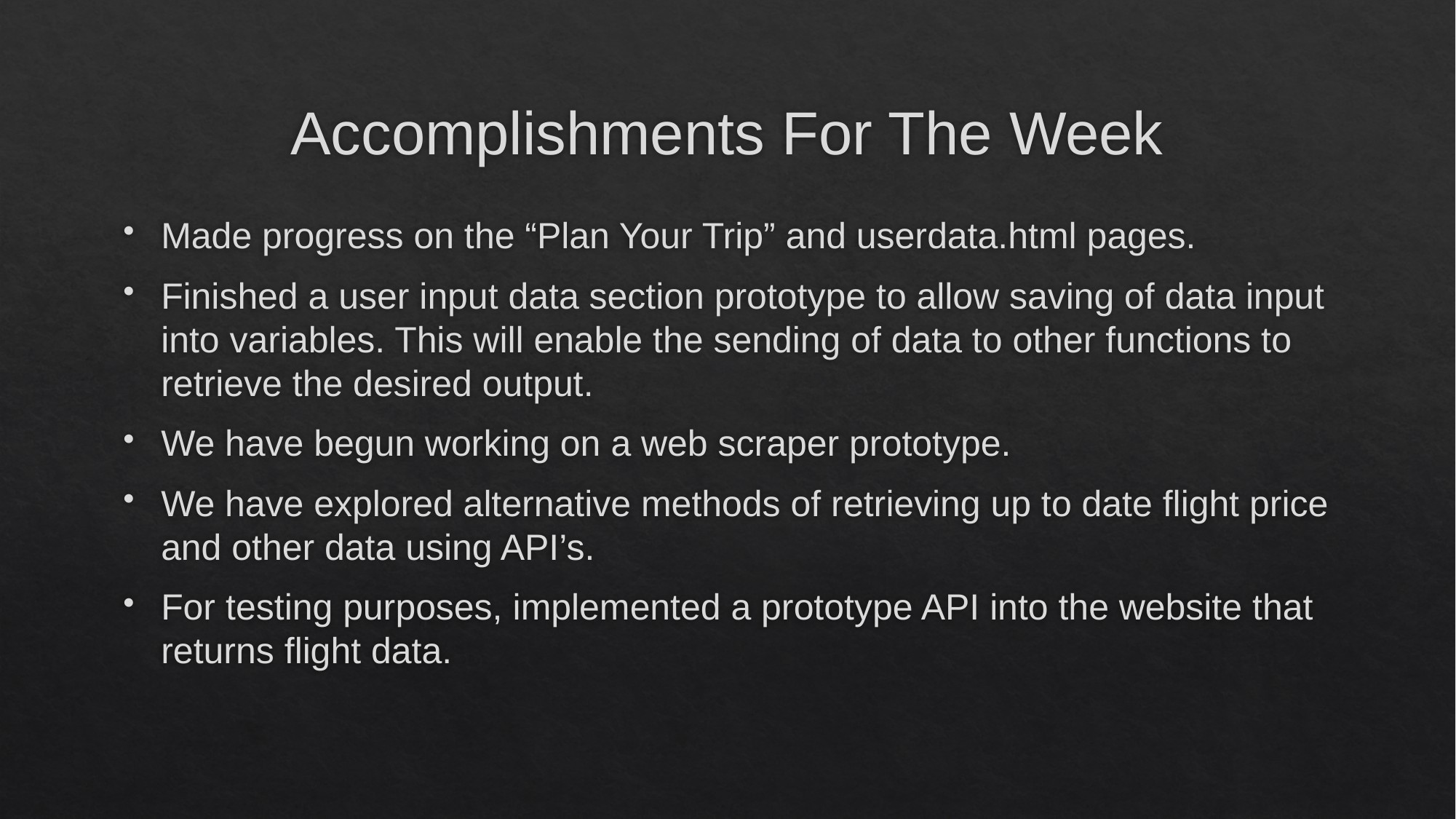

# Accomplishments For The Week
Made progress on the “Plan Your Trip” and userdata.html pages.
Finished a user input data section prototype to allow saving of data input into variables. This will enable the sending of data to other functions to retrieve the desired output.
We have begun working on a web scraper prototype.
We have explored alternative methods of retrieving up to date flight price and other data using API’s.
For testing purposes, implemented a prototype API into the website that returns flight data.